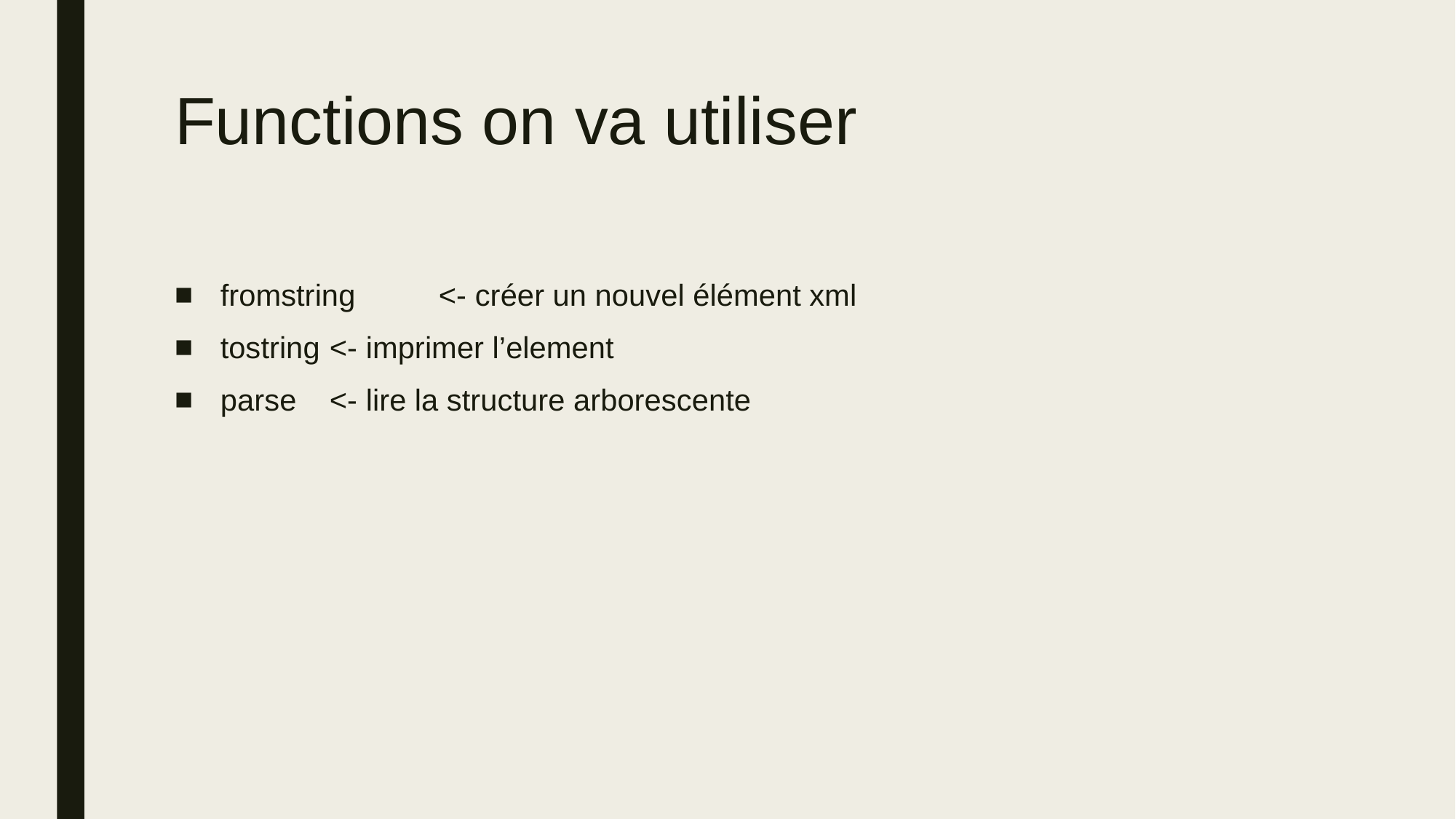

# Functions on va utiliser
fromstring	<- créer un nouvel élément xml
tostring	<- imprimer l’element
parse	<- lire la structure arborescente